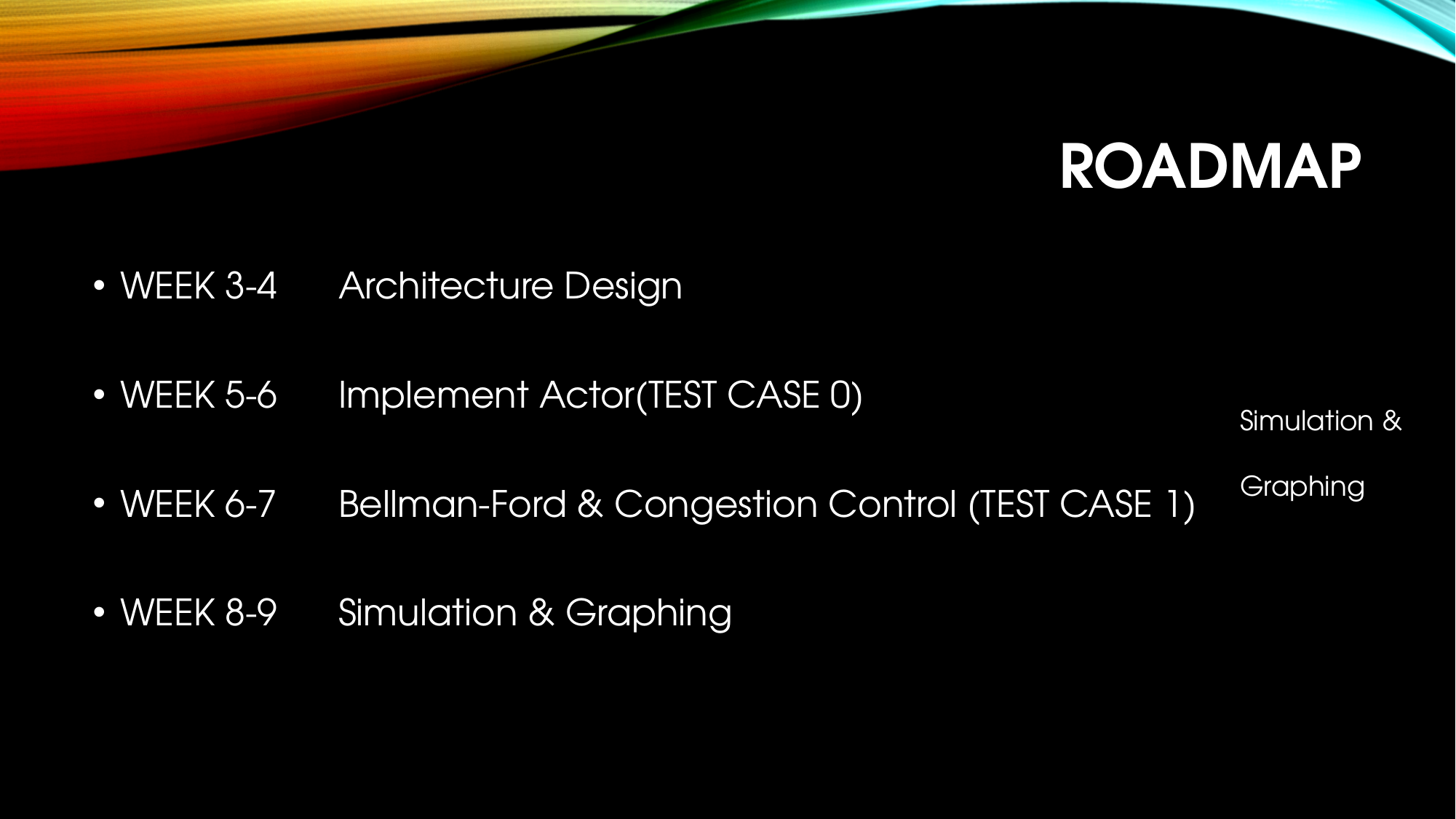

# RoadMap
WEEK 3-4	Architecture Design

WEEK 5-6	Implement Actor(TEST CASE 0)

WEEK 6-7	Bellman-Ford & Congestion Control (TEST CASE 1)

WEEK 8-9	Simulation & Graphing

Simulation &

Graphing